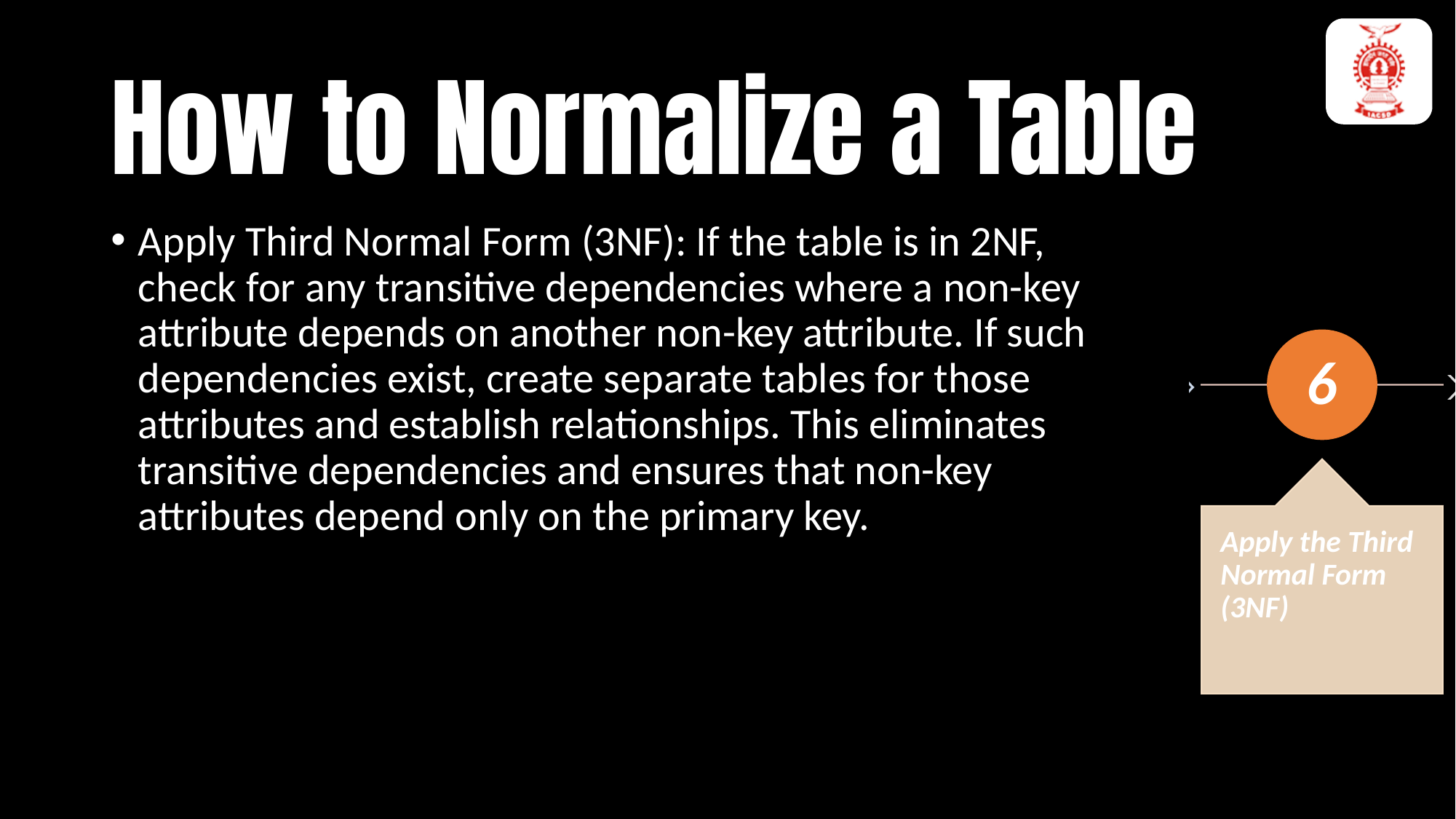

How to Normalize a Table
Establish relationships: Create relationships between the tables using primary key and foreign key constraints. Foreign keys in one table reference the primary keys in other related tables. These relationships ensure data consistency and integrity across the database.
Apply Third Normal Form (3NF): If the table is in 2NF, check for any transitive dependencies where a non-key attribute depends on another non-key attribute. If such dependencies exist, create separate tables for those attributes and establish relationships. This eliminates transitive dependencies and ensures that non-key attributes depend only on the primary key.
1
Identify the Entities
2
Identify the Attributes
3
Determine the Primary Key
4
Apply the First Normal Form (1NF)
5
Apply the Second Normal Form (2NF)
6
Apply the Third Normal Form (3NF)
7
Establish Relationship